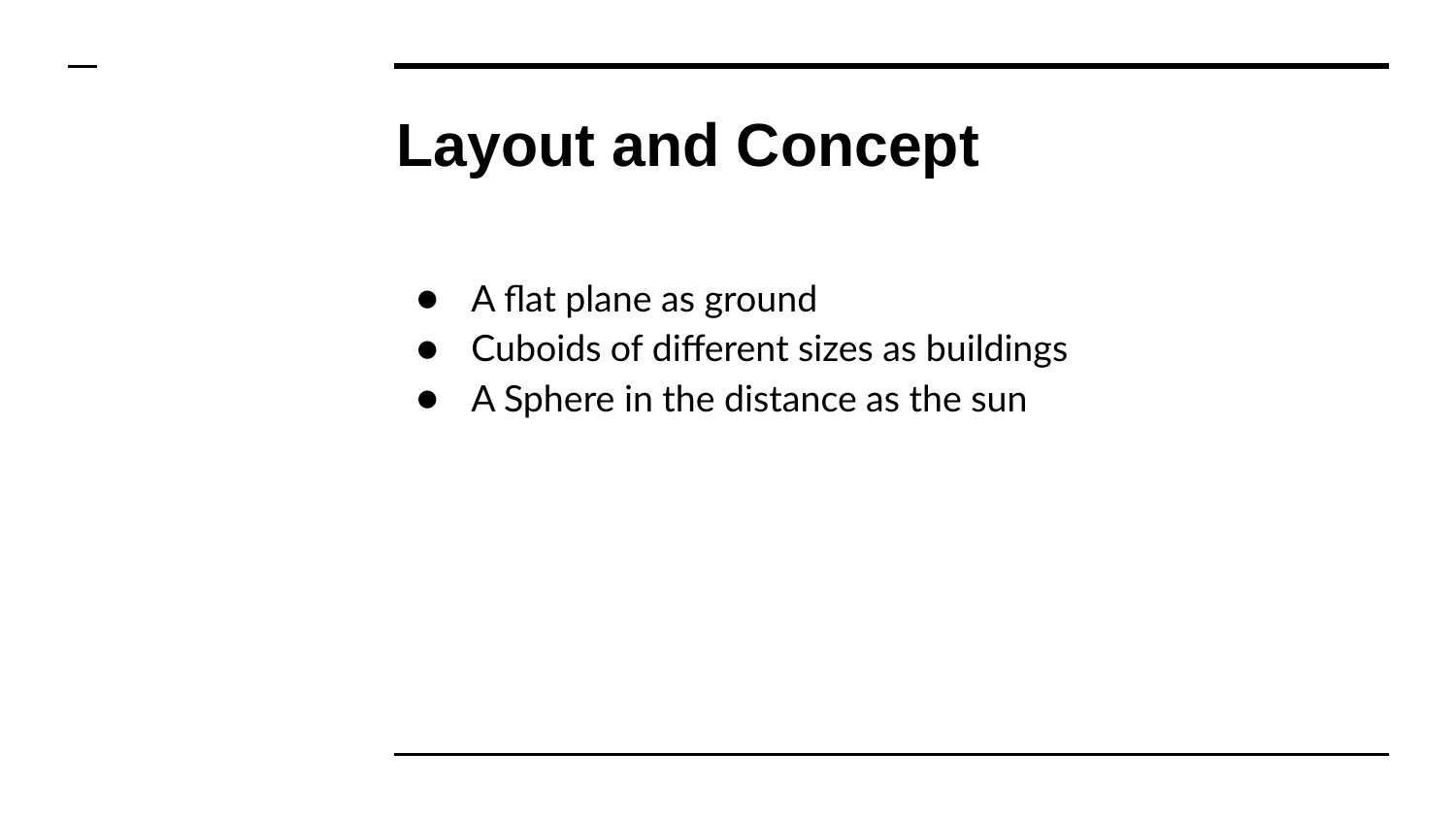

# Layout and Concept
A flat plane as ground
Cuboids of different sizes as buildings
A Sphere in the distance as the sun